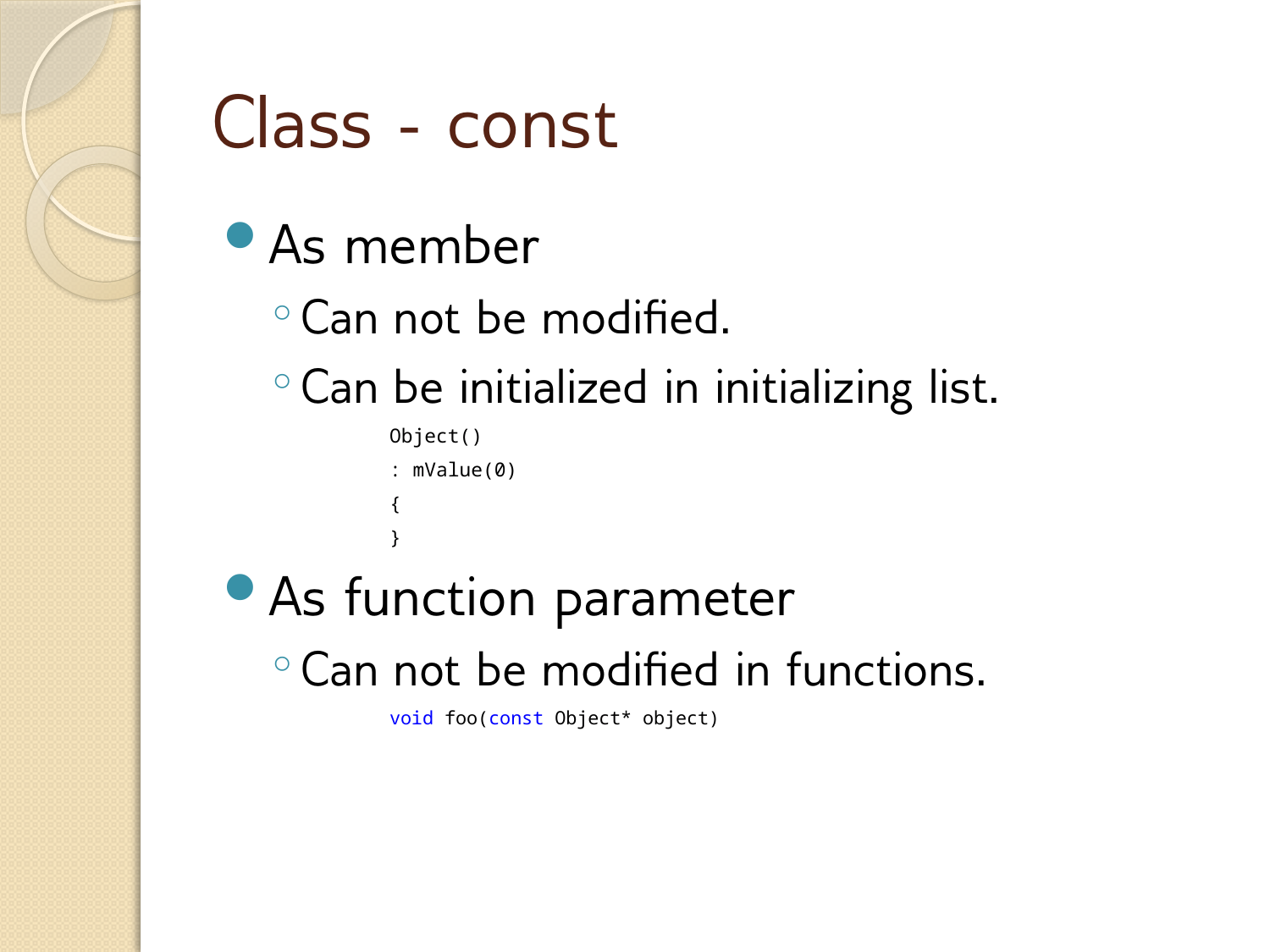

# Class - const
As member
Can not be modified.
Can be initialized in initializing list.
		Object()
		: mValue(0)
		{
		}
As function parameter
Can not be modified in functions.
		void foo(const Object* object)